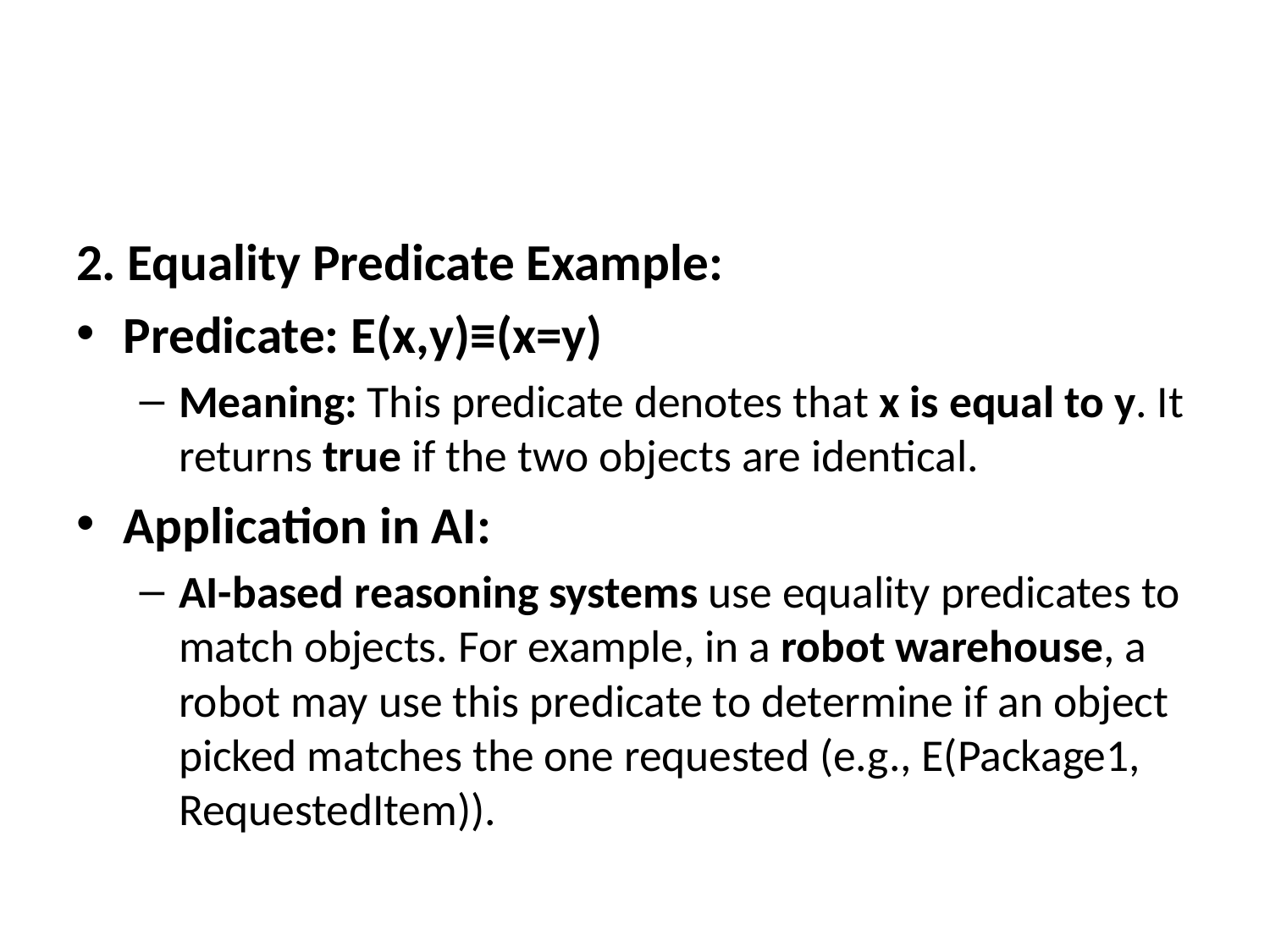

#
2. Equality Predicate Example:
Predicate: E(x,y)≡(x=y)
Meaning: This predicate denotes that x is equal to y. It returns true if the two objects are identical.
Application in AI:
AI-based reasoning systems use equality predicates to match objects. For example, in a robot warehouse, a robot may use this predicate to determine if an object picked matches the one requested (e.g., E(Package1, RequestedItem)).